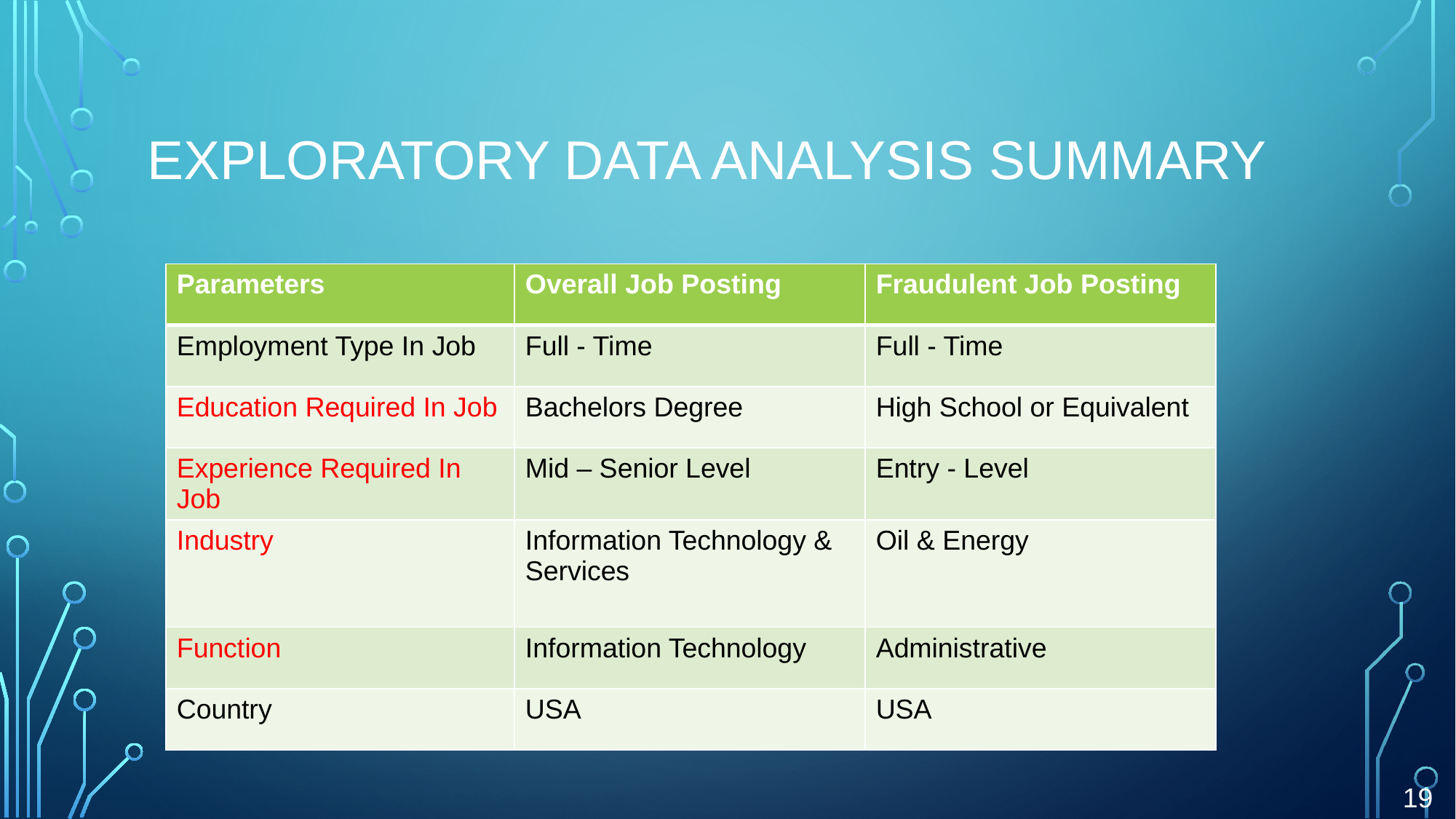

# Exploratory Data Analysis Summary
| Parameters | Overall Job Posting | Fraudulent Job Posting |
| --- | --- | --- |
| Employment Type In Job | Full - Time | Full - Time |
| Education Required In Job | Bachelors Degree | High School or Equivalent |
| Experience Required In Job | Mid – Senior Level | Entry - Level |
| Industry | Information Technology & Services | Oil & Energy |
| Function | Information Technology | Administrative |
| Country | USA | USA |
19